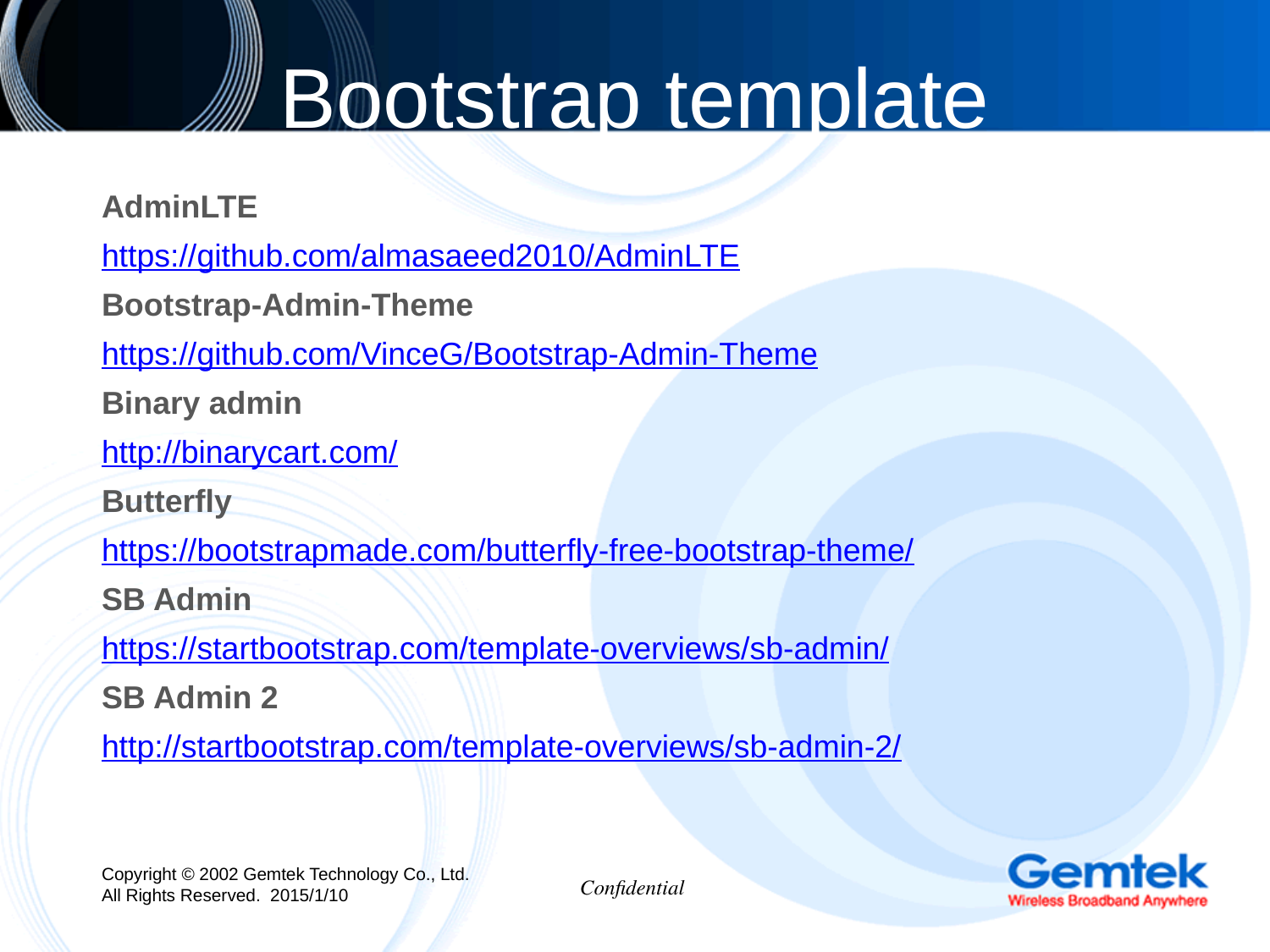

# Bootstrap template
AdminLTE
https://github.com/almasaeed2010/AdminLTE
Bootstrap-Admin-Theme
https://github.com/VinceG/Bootstrap-Admin-Theme
Binary admin
http://binarycart.com/
Butterfly
https://bootstrapmade.com/butterfly-free-bootstrap-theme/
SB Admin
https://startbootstrap.com/template-overviews/sb-admin/
SB Admin 2
http://startbootstrap.com/template-overviews/sb-admin-2/